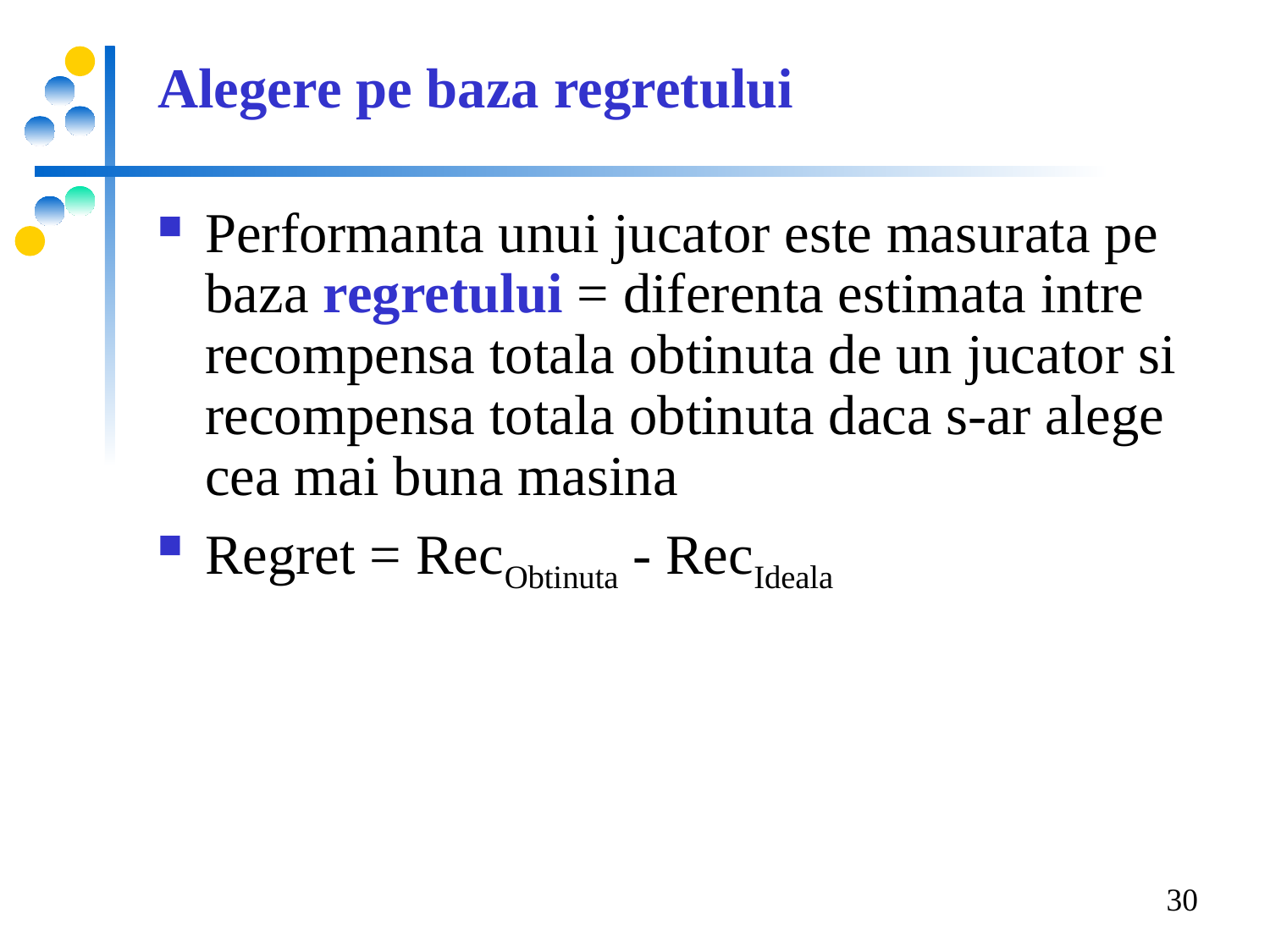

Alegere pe baza regretului

Performanta unui jucator este masurata pe baza regretului = diferenta estimata intre recompensa totala obtinuta de un jucator si recompensa totala obtinuta daca s-ar alege cea mai buna masina
Regret = RecObtinuta - RecIdeala

30